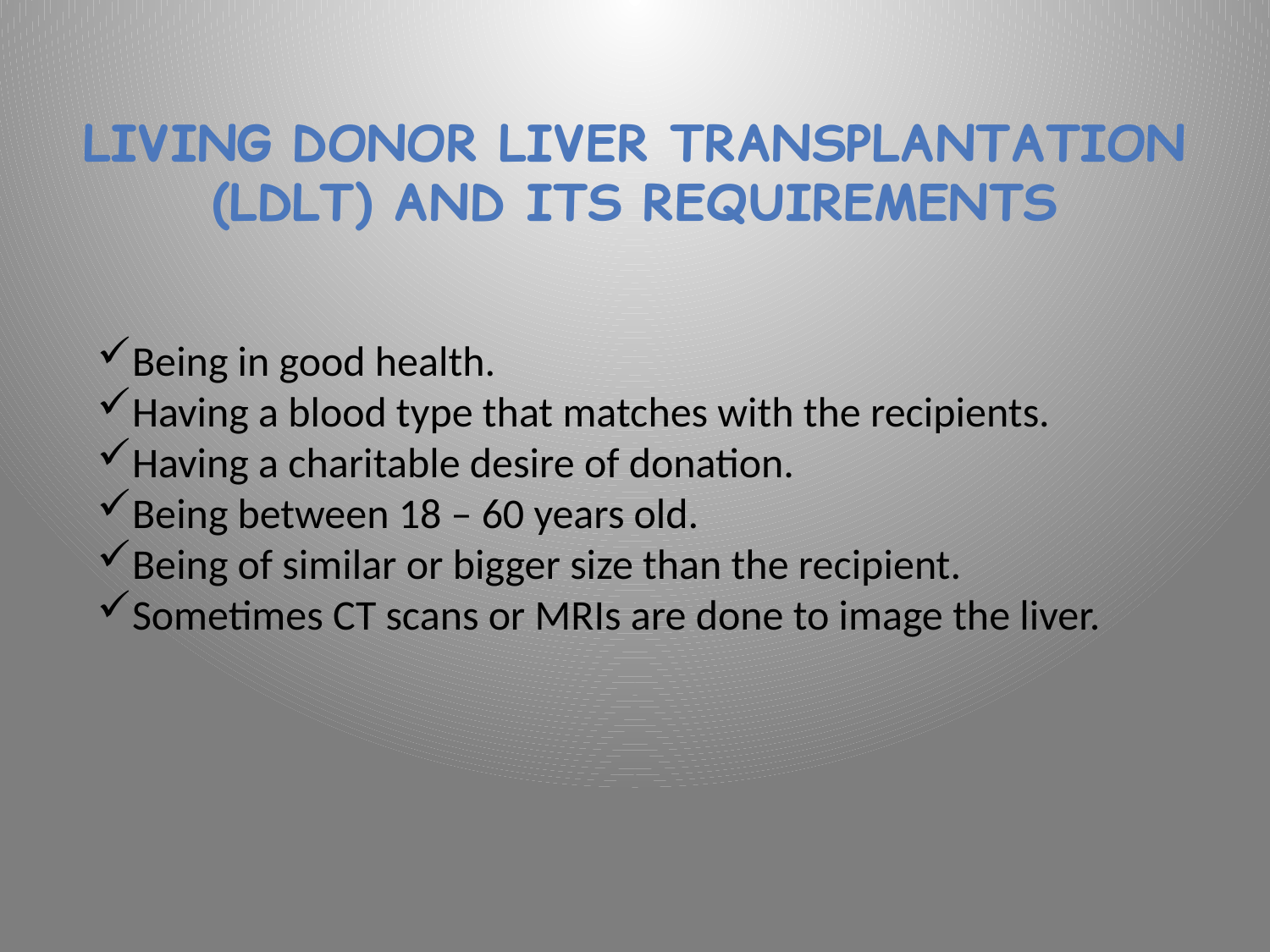

Living donor liver transplantation (ldlt) and its requirements
Being in good health.
Having a blood type that matches with the recipients.
Having a charitable desire of donation.
Being between 18 – 60 years old.
Being of similar or bigger size than the recipient.
Sometimes CT scans or MRIs are done to image the liver.